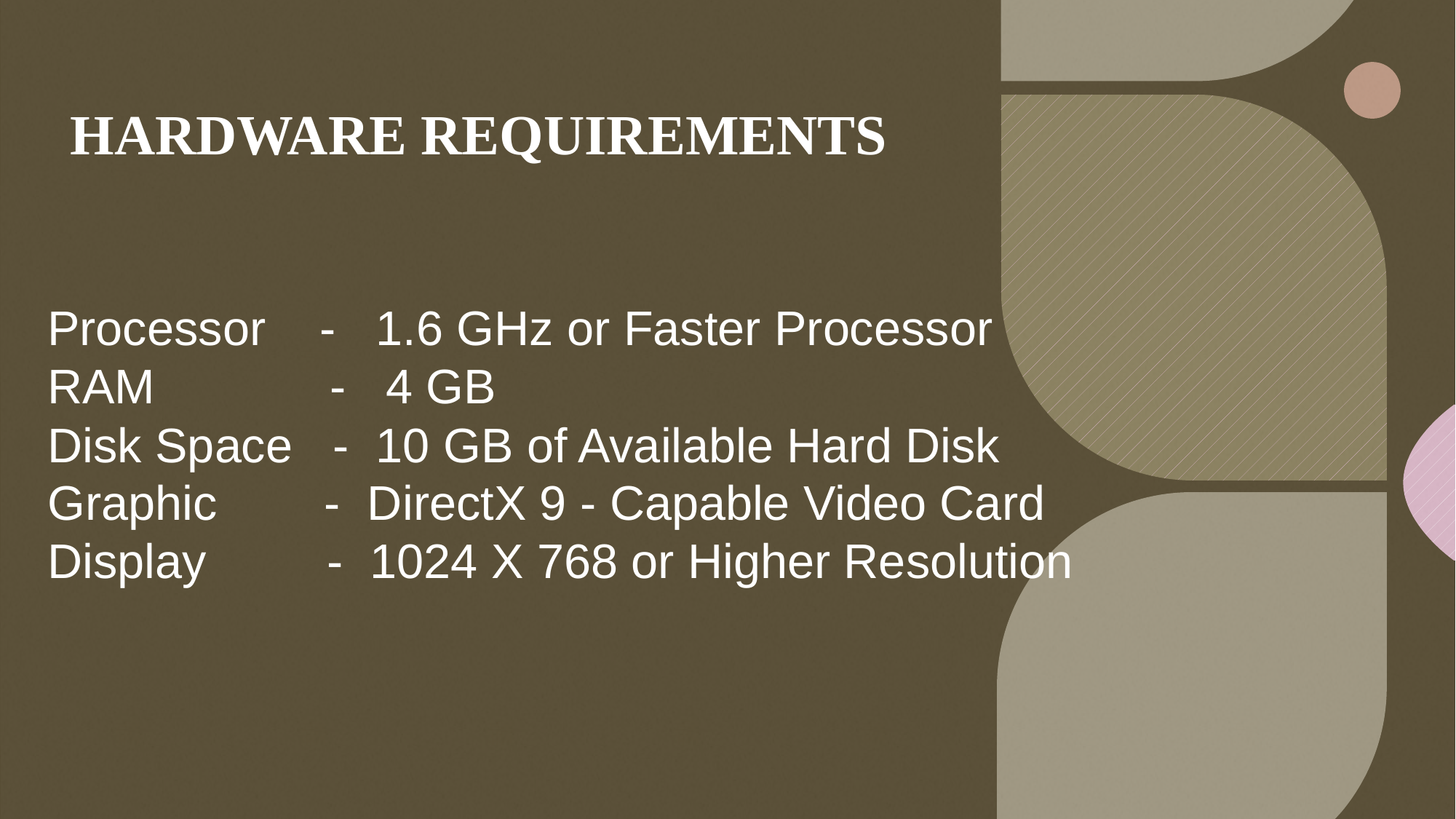

# HARDWARE REQUIREMENTS
Processor    -   1.6 GHz or Faster Processor
RAM             -   4 GB
Disk Space   -  10 GB of Available Hard Disk
Graphic        -  DirectX 9 - Capable Video Card
Display         -  1024 X 768 or Higher Resolution